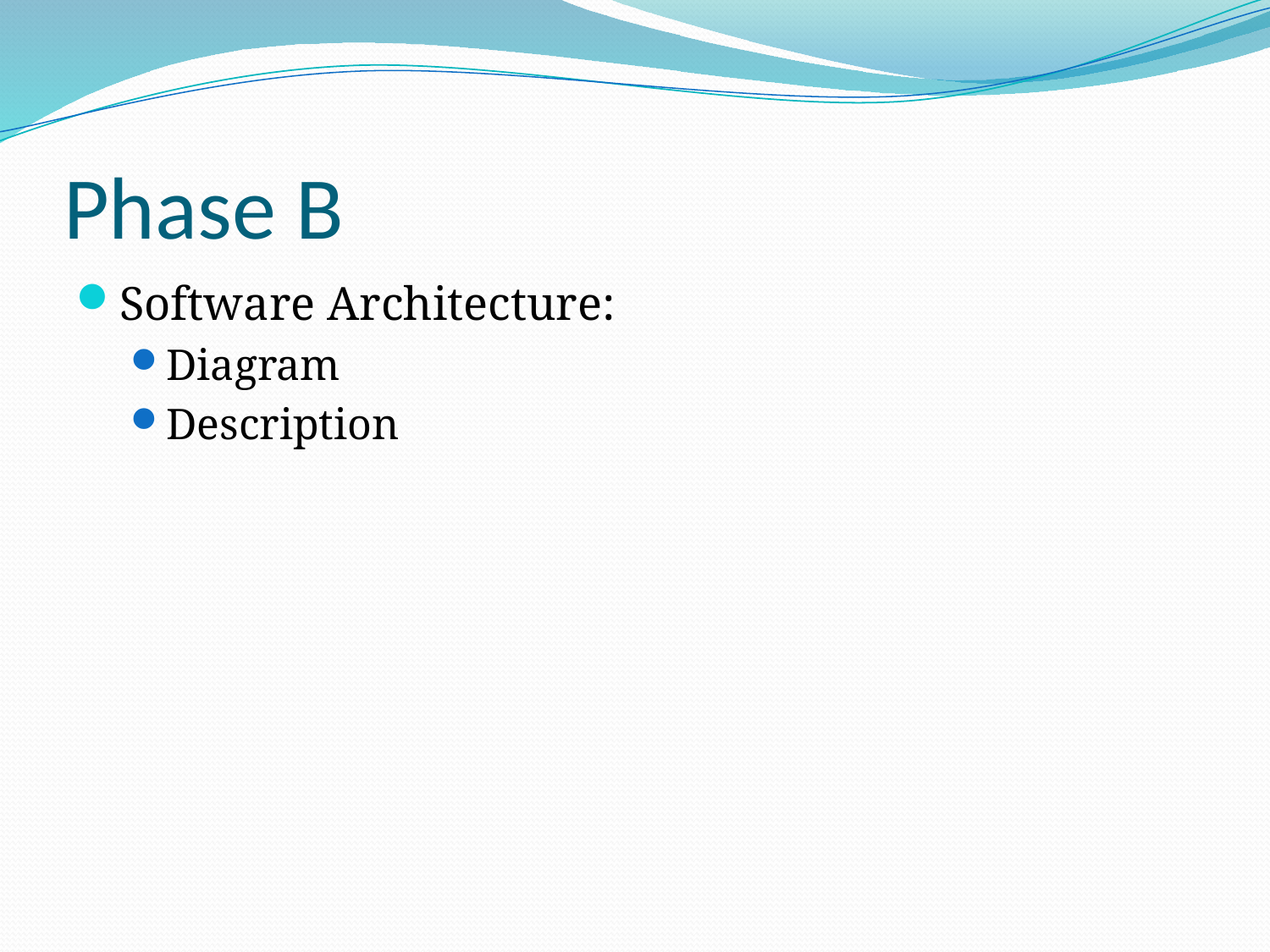

# Phase B
Software Architecture:
Diagram
Description